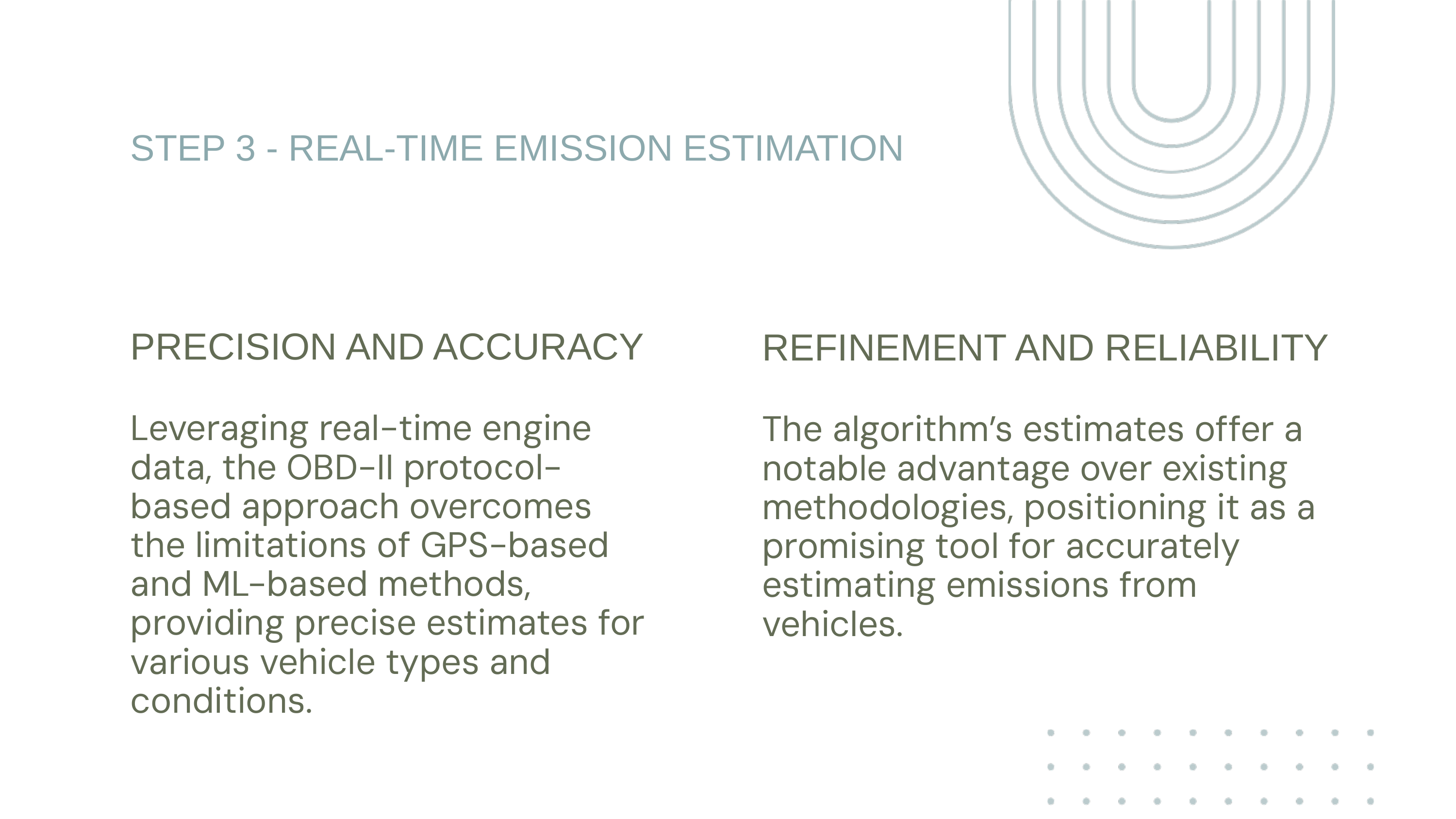

STEP 3 - REAL-TIME EMISSION ESTIMATION

REFINEMENT AND RELIABILITY

The algorithm’s estimates offer a notable advantage over existing methodologies, positioning it as a promising tool for accurately estimating emissions from vehicles.

PRECISION AND ACCURACY

Leveraging real-time engine data, the OBD-II protocol-based approach overcomes the limitations of GPS-based and ML-based methods, providing precise estimates for various vehicle types and conditions.